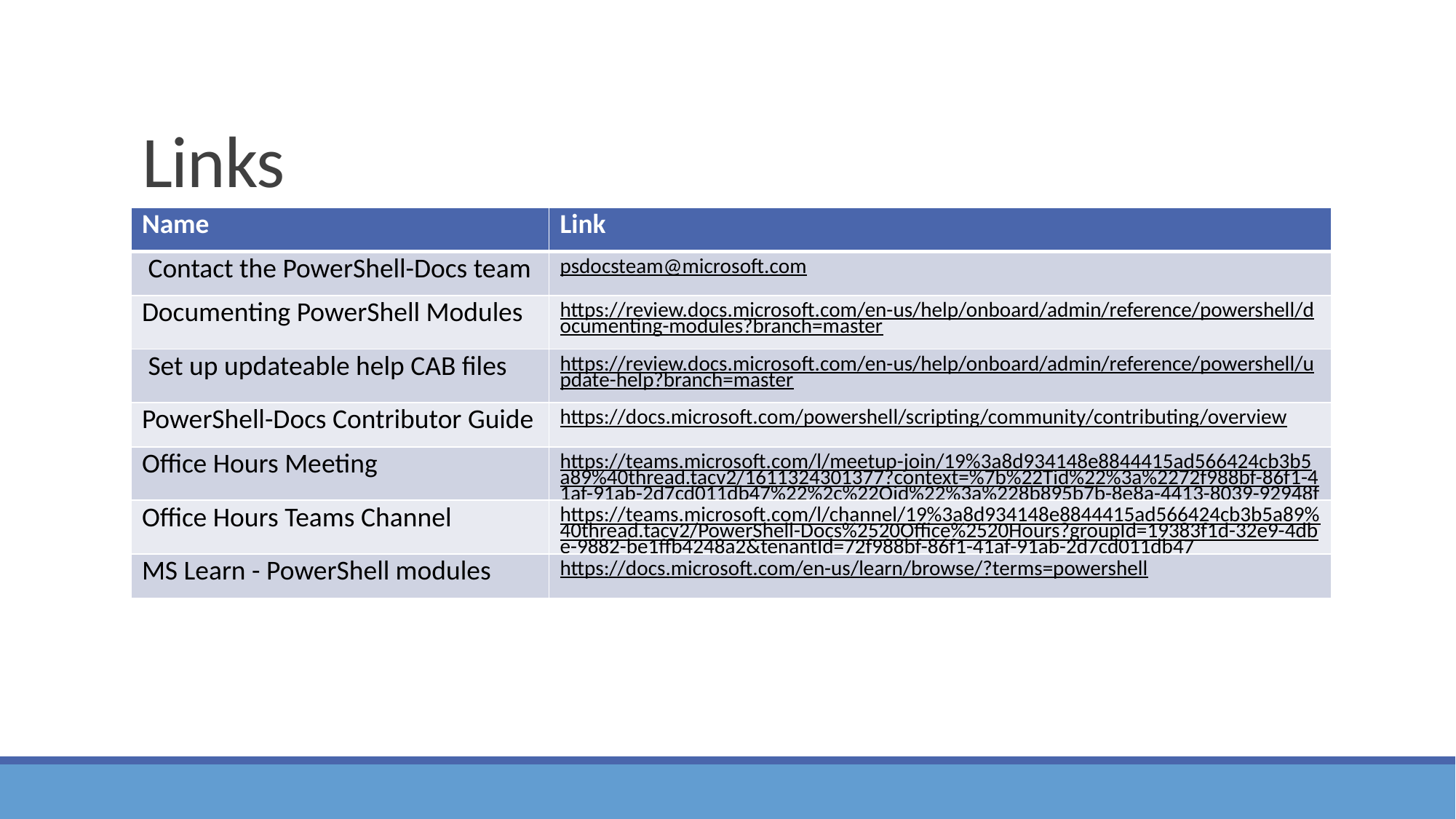

# Links
| Name | Link |
| --- | --- |
| Contact the PowerShell-Docs team | psdocsteam@microsoft.com |
| Documenting PowerShell Modules | https://review.docs.microsoft.com/en-us/help/onboard/admin/reference/powershell/documenting-modules?branch=master |
| Set up updateable help CAB files | https://review.docs.microsoft.com/en-us/help/onboard/admin/reference/powershell/update-help?branch=master |
| PowerShell-Docs Contributor Guide | https://docs.microsoft.com/powershell/scripting/community/contributing/overview |
| Office Hours Meeting | https://teams.microsoft.com/l/meetup-join/19%3a8d934148e8844415ad566424cb3b5a89%40thread.tacv2/1611324301377?context=%7b%22Tid%22%3a%2272f988bf-86f1-41af-91ab-2d7cd011db47%22%2c%22Oid%22%3a%228b895b7b-8e8a-4413-8039-92948f5315b9%22%7d |
| Office Hours Teams Channel | https://teams.microsoft.com/l/channel/19%3a8d934148e8844415ad566424cb3b5a89%40thread.tacv2/PowerShell-Docs%2520Office%2520Hours?groupId=19383f1d-32e9-4dbe-9882-be1ffb4248a2&tenantId=72f988bf-86f1-41af-91ab-2d7cd011db47 |
| MS Learn - PowerShell modules | https://docs.microsoft.com/en-us/learn/browse/?terms=powershell |